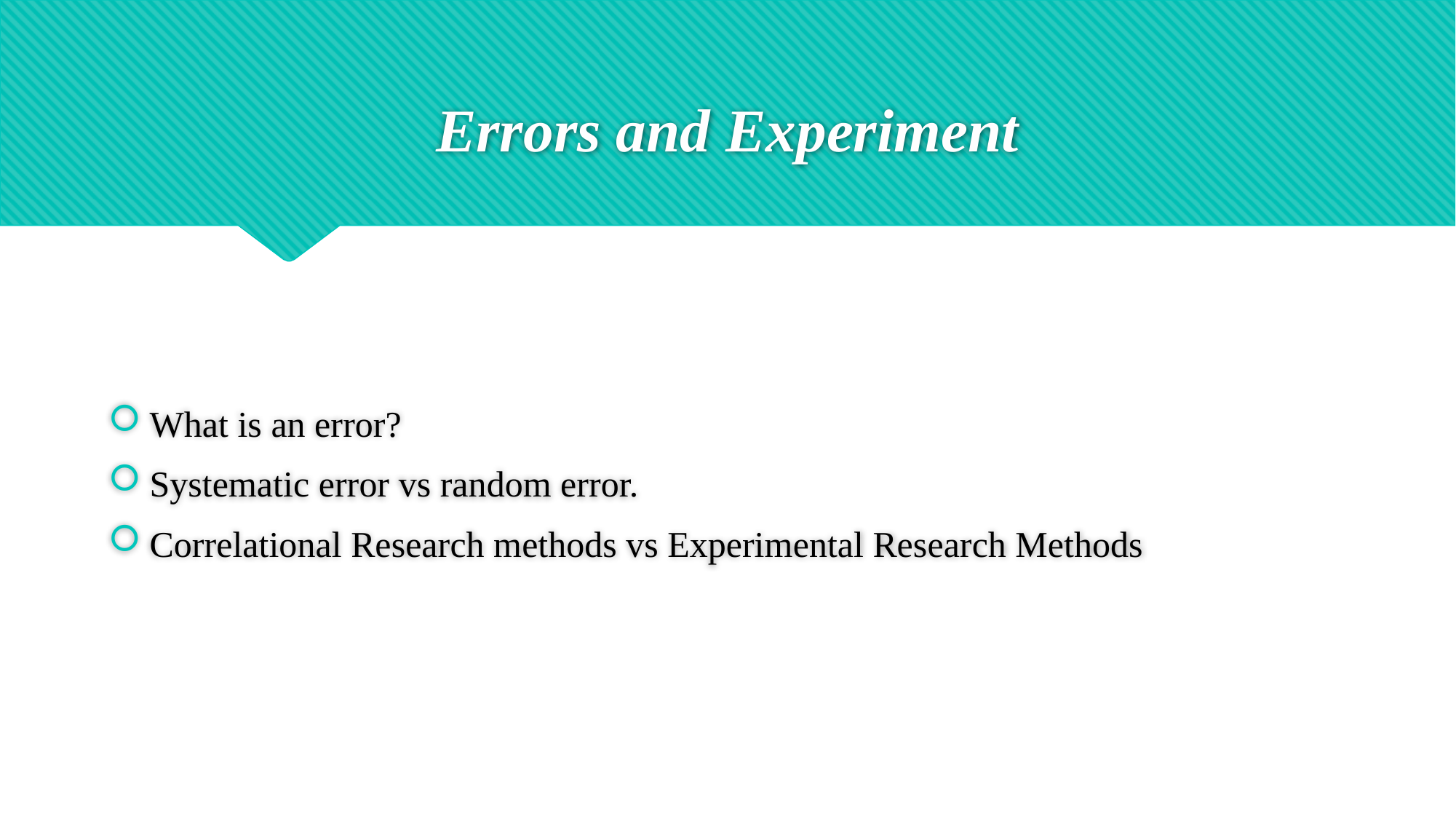

# Errors and Experiment
What is an error?
Systematic error vs random error.
Correlational Research methods vs Experimental Research Methods